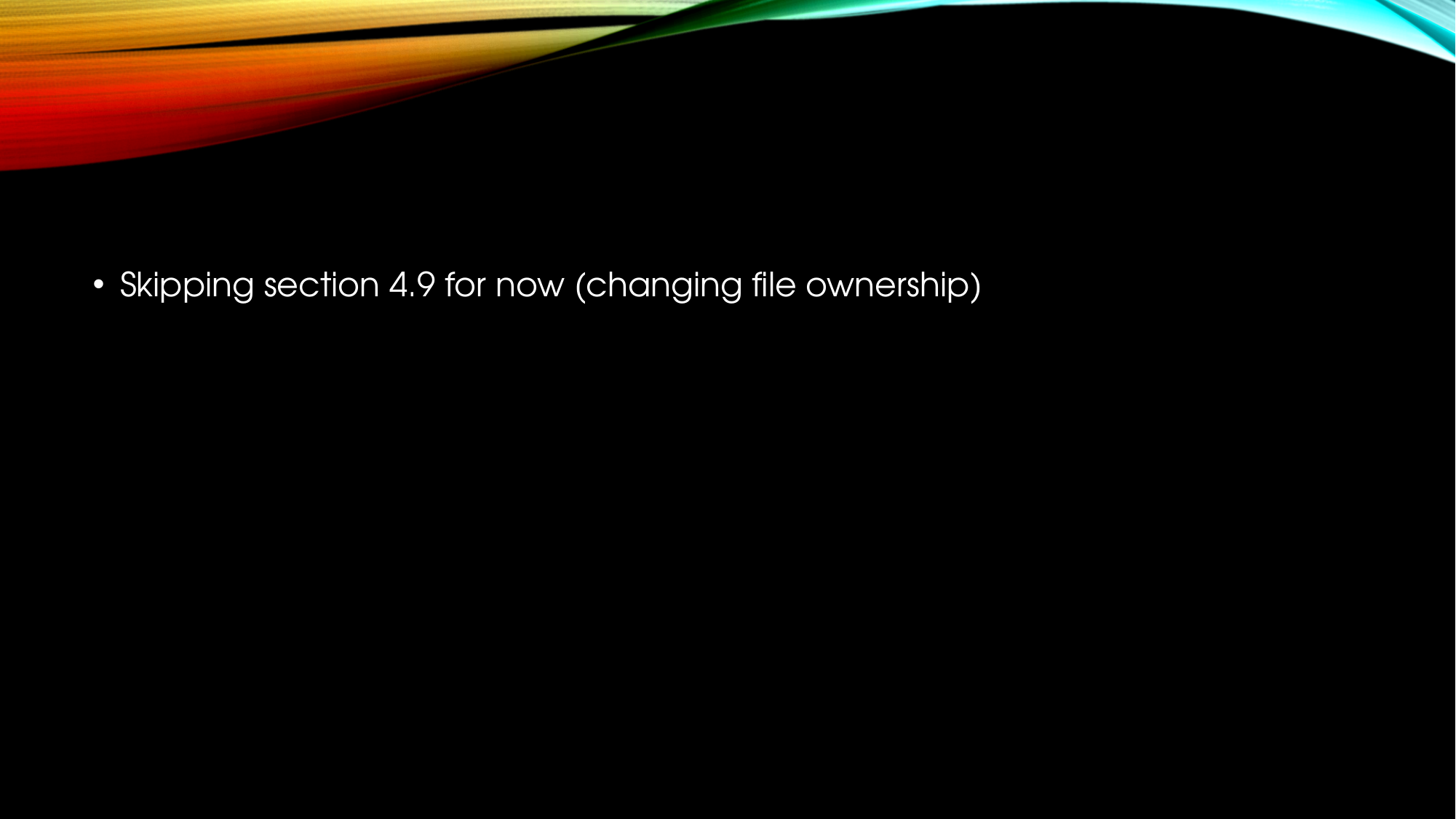

Skipping section 4.9 for now (changing file ownership)